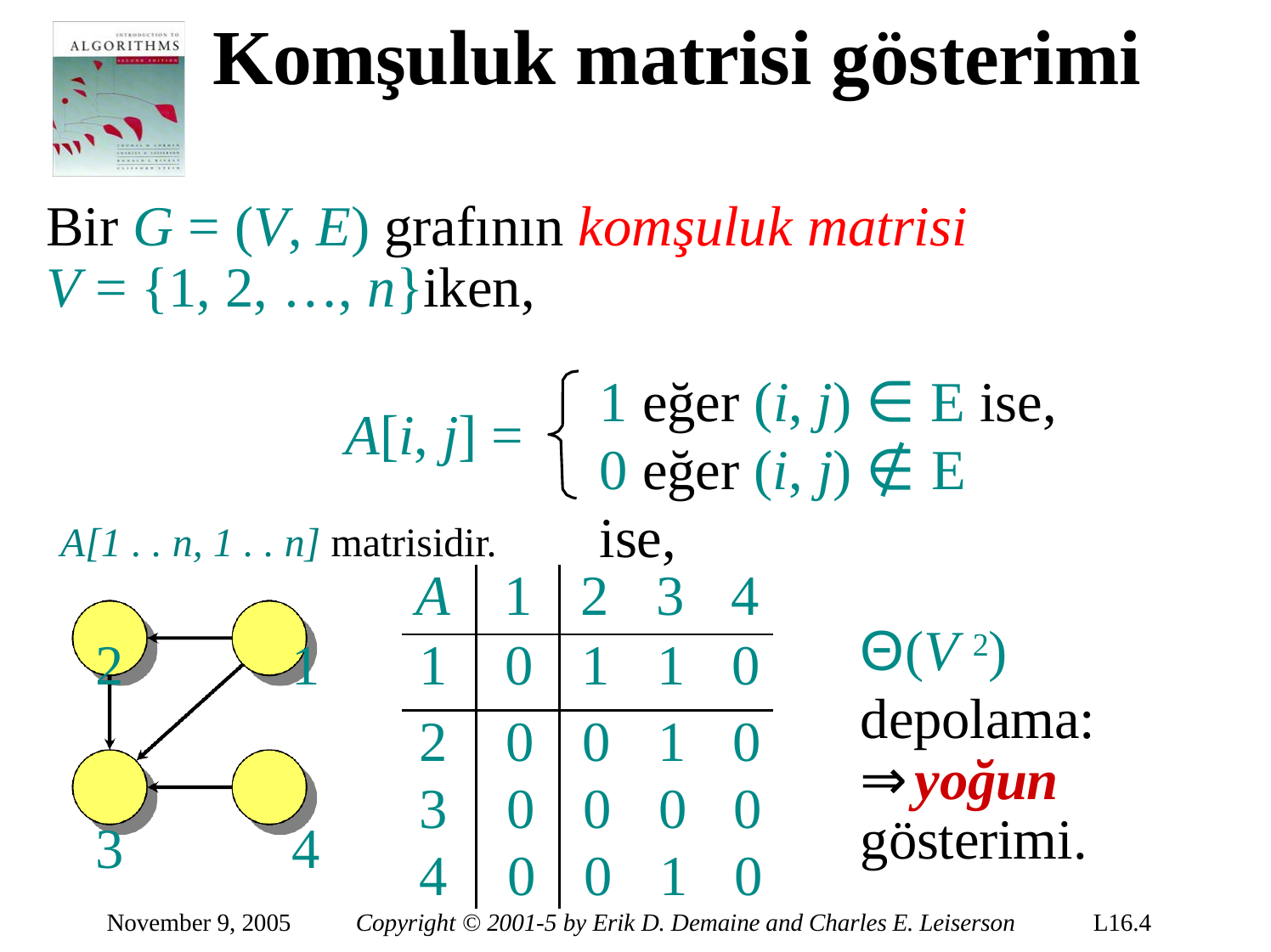

Komşuluk matrisi gösterimi
Bir G = (V, E) grafının komşuluk matrisi
V = {1, 2, …, n}iken,
1 eğer (i, j) ∈ E ise,
0 eğer (i, j) ∉ E	ise,

A[i, j] =

A[1 . . n, 1 . . n] matrisidir.

2	1

3	4
| A | 1 | 2 | 3 | 4 |
| --- | --- | --- | --- | --- |
| 1 | 0 | 1 | 1 | 0 |
| 2 | 0 | 0 | 1 | 0 |
| 3 | 0 | 0 | 0 | 0 |
| 4 | 0 | 0 | 1 | 0 |

Θ(V 2) depolama:
⇒yoğun
gösterimi.
November 9, 2005
Copyright © 2001-5 by Erik D. Demaine and Charles E. Leiserson
L16.4